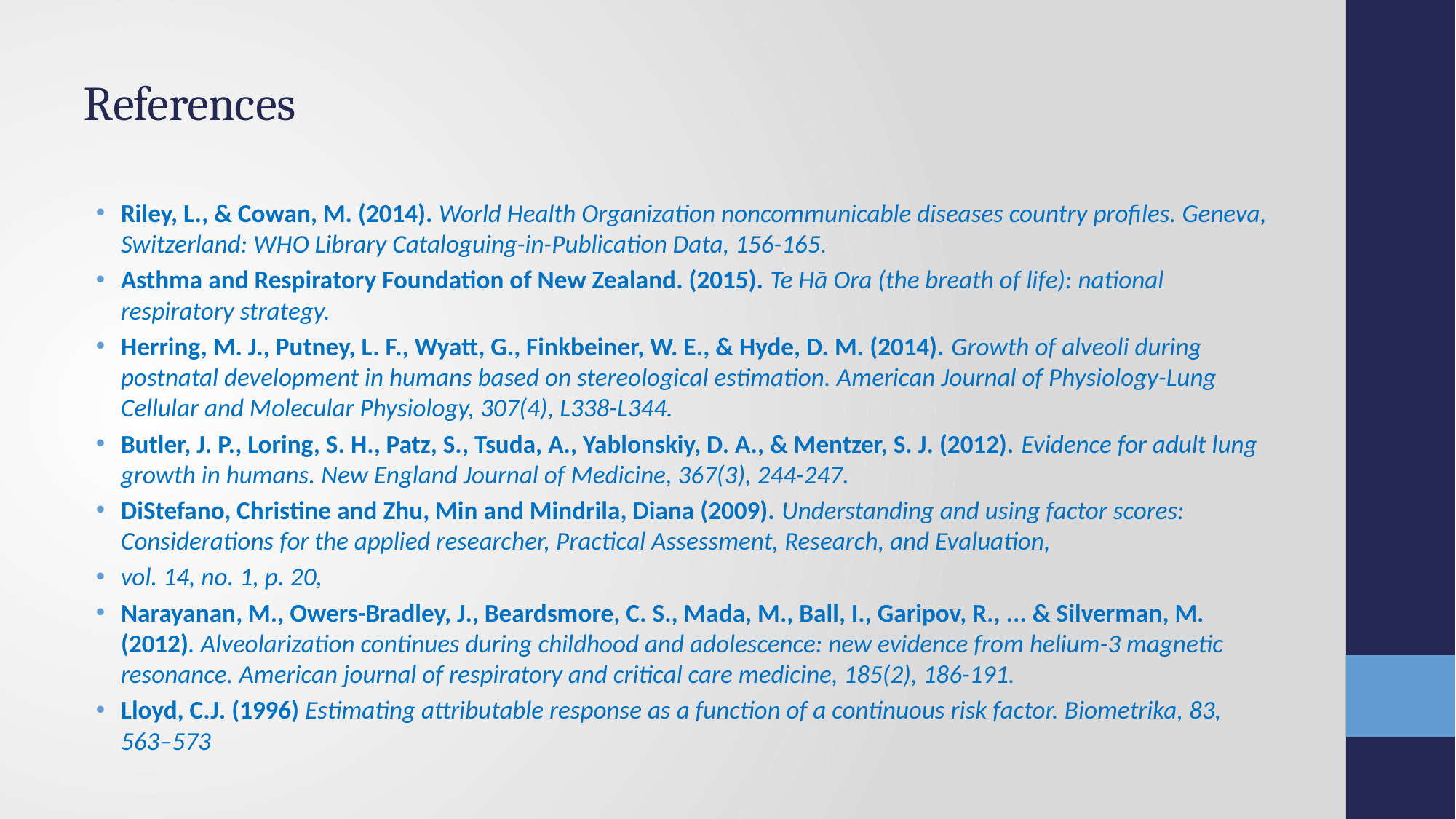

# References
Riley, L., & Cowan, M. (2014). World Health Organization noncommunicable diseases country profiles. Geneva, Switzerland: WHO Library Cataloguing-in-Publication Data, 156-165.
Asthma and Respiratory Foundation of New Zealand. (2015). Te Hā Ora (the breath of life): national respiratory strategy.
Herring, M. J., Putney, L. F., Wyatt, G., Finkbeiner, W. E., & Hyde, D. M. (2014). Growth of alveoli during postnatal development in humans based on stereological estimation. American Journal of Physiology-Lung Cellular and Molecular Physiology, 307(4), L338-L344.
Butler, J. P., Loring, S. H., Patz, S., Tsuda, A., Yablonskiy, D. A., & Mentzer, S. J. (2012). Evidence for adult lung growth in humans. New England Journal of Medicine, 367(3), 244-247.
DiStefano, Christine and Zhu, Min and Mindrila, Diana (2009). Understanding and using factor scores: Considerations for the applied researcher, Practical Assessment, Research, and Evaluation,
vol. 14, no. 1, p. 20,
Narayanan, M., Owers-Bradley, J., Beardsmore, C. S., Mada, M., Ball, I., Garipov, R., ... & Silverman, M. (2012). Alveolarization continues during childhood and adolescence: new evidence from helium-3 magnetic resonance. American journal of respiratory and critical care medicine, 185(2), 186-191.
Lloyd, C.J. (1996) Estimating attributable response as a function of a continuous risk factor. Biometrika, 83, 563–573